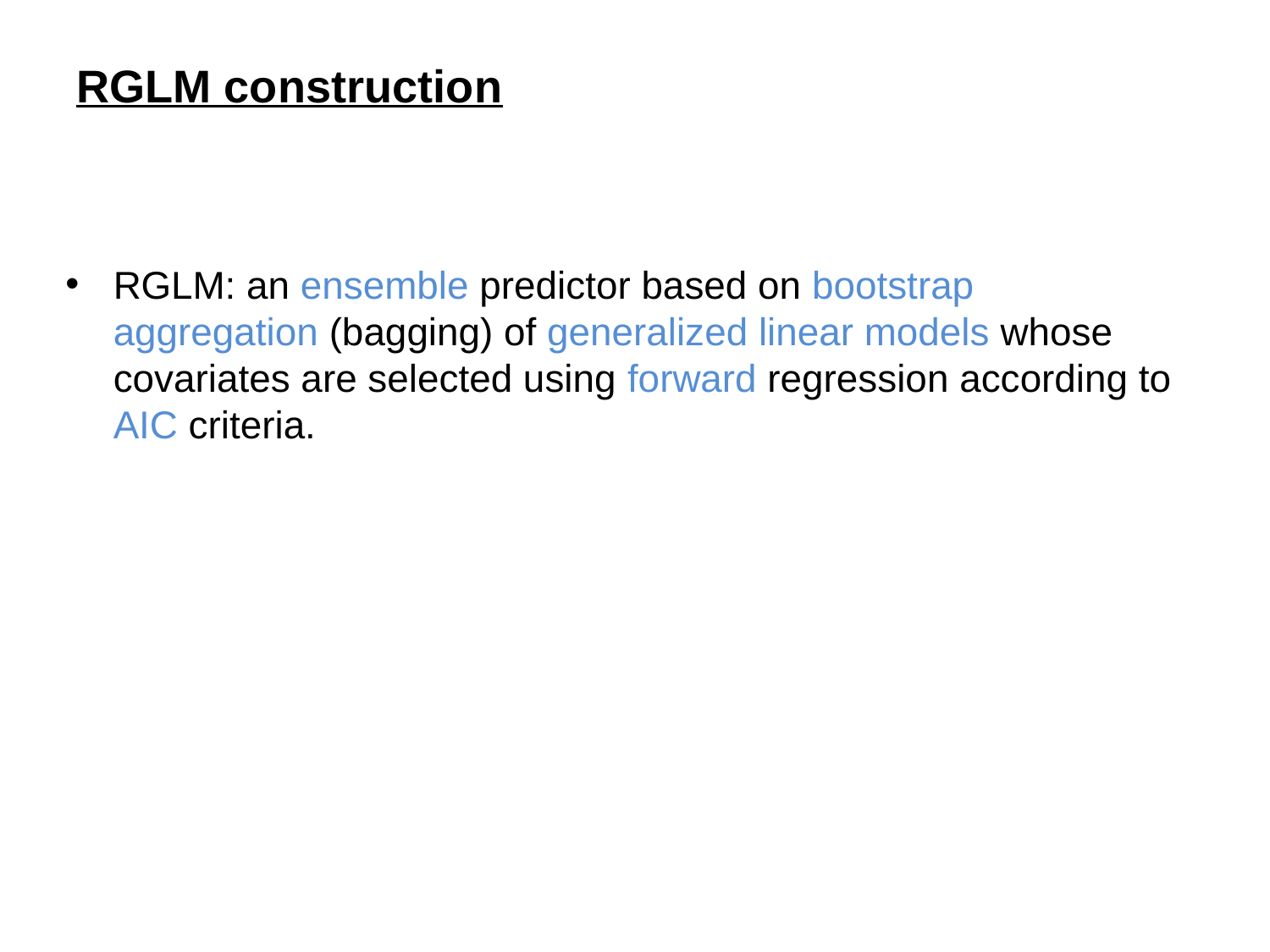

# RGLM construction
RGLM: an ensemble predictor based on bootstrap aggregation (bagging) of generalized linear models whose covariates are selected using forward regression according to AIC criteria.